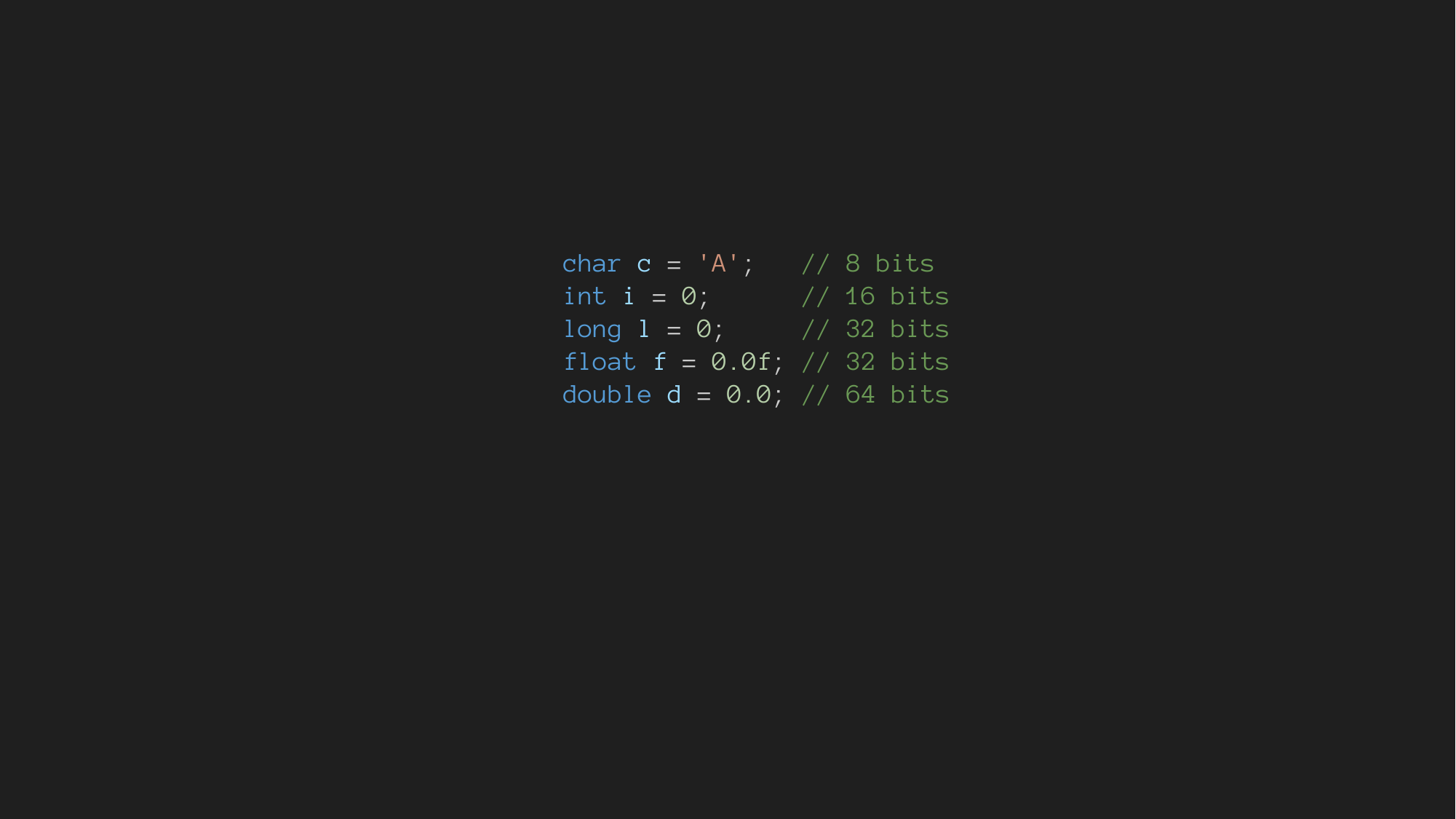

char c = 'A';   // 8 bits
    int i = 0;      // 16 bits
    long l = 0;     // 32 bits
    float f = 0.0f; // 32 bits
    double d = 0.0; // 64 bits